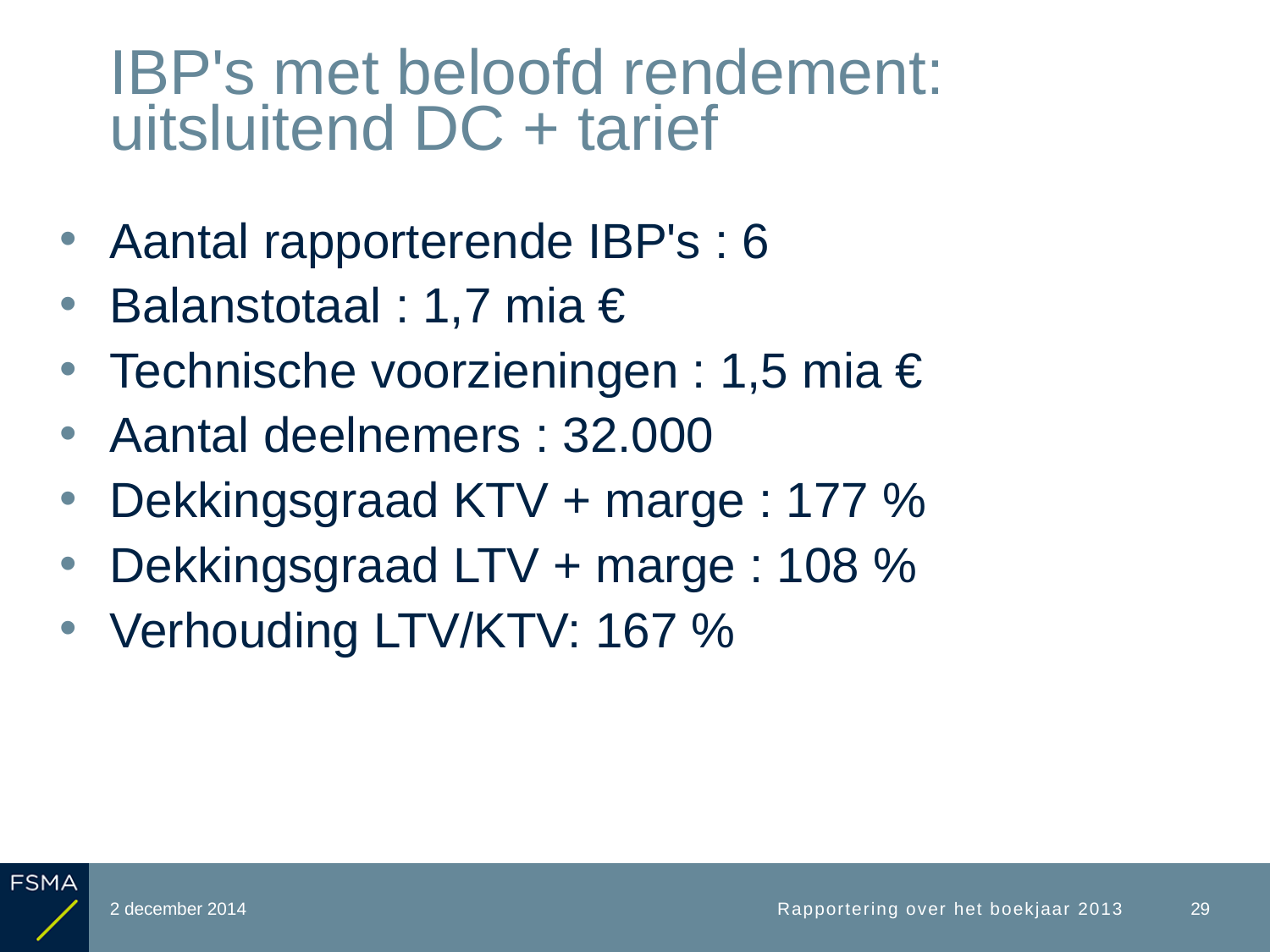

# IBP's met beloofd rendement: uitsluitend DC + tarief
Aantal rapporterende IBP's : 6
Balanstotaal : 1,7 mia €
Technische voorzieningen : 1,5 mia €
Aantal deelnemers : 32.000
Dekkingsgraad KTV + marge : 177 %
Dekkingsgraad LTV + marge : 108 %
Verhouding LTV/KTV: 167 %
2 december 2014
Rapportering over het boekjaar 2013
29